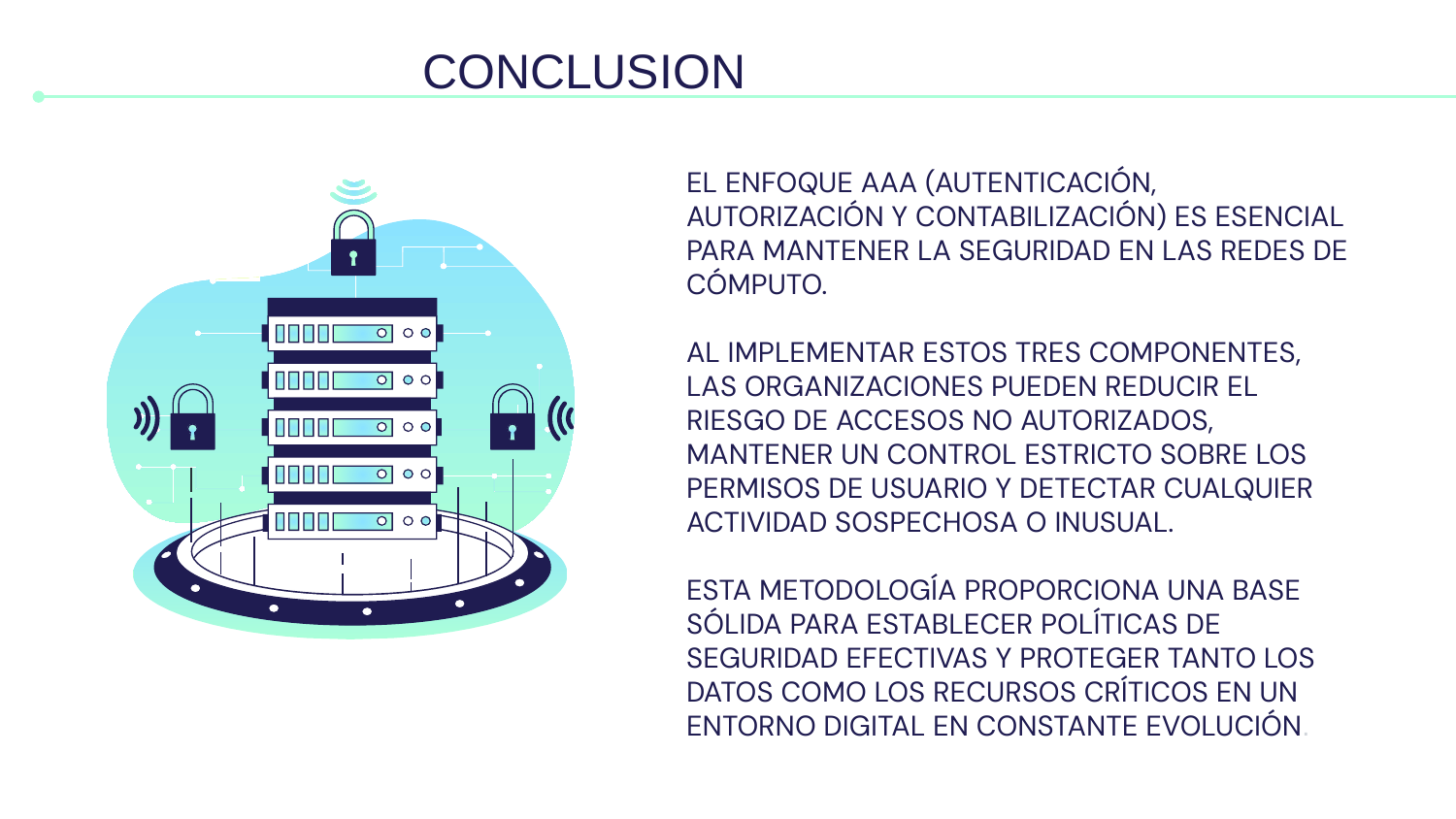

# CONCLUSION
EL ENFOQUE AAA (AUTENTICACIÓN, AUTORIZACIÓN Y CONTABILIZACIÓN) ES ESENCIAL PARA MANTENER LA SEGURIDAD EN LAS REDES DE CÓMPUTO.
AL IMPLEMENTAR ESTOS TRES COMPONENTES, LAS ORGANIZACIONES PUEDEN REDUCIR EL RIESGO DE ACCESOS NO AUTORIZADOS, MANTENER UN CONTROL ESTRICTO SOBRE LOS PERMISOS DE USUARIO Y DETECTAR CUALQUIER ACTIVIDAD SOSPECHOSA O INUSUAL.
ESTA METODOLOGÍA PROPORCIONA UNA BASE SÓLIDA PARA ESTABLECER POLÍTICAS DE SEGURIDAD EFECTIVAS Y PROTEGER TANTO LOS DATOS COMO LOS RECURSOS CRÍTICOS EN UN ENTORNO DIGITAL EN CONSTANTE EVOLUCIÓN.